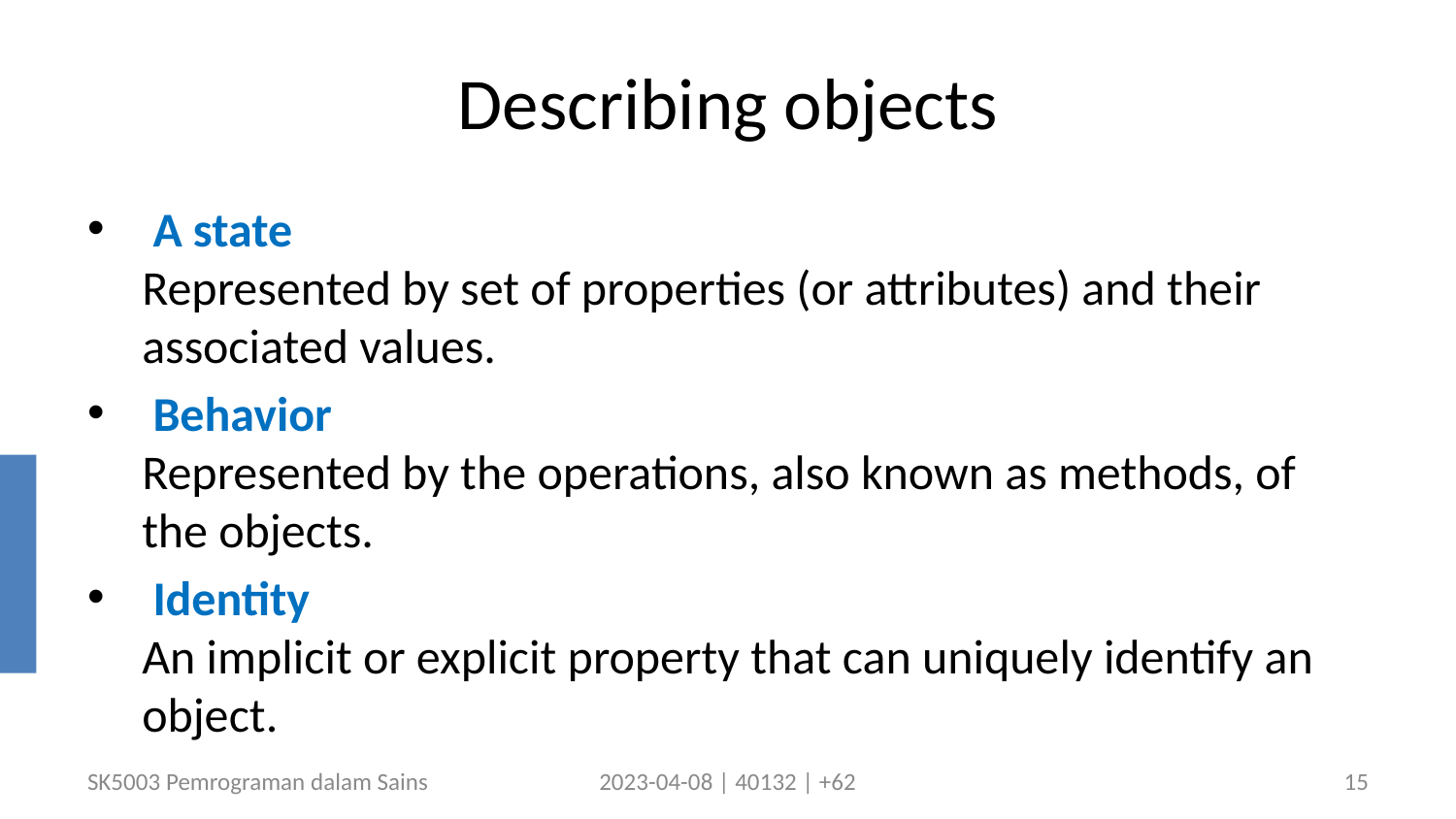

# Describing objects
 A state
Represented by set of properties (or attributes) and their associated values.
 Behavior
Represented by the operations, also known as methods, of the objects.
 Identity
An implicit or explicit property that can uniquely identify an object.
SK5003 Pemrograman dalam Sains
2023-04-08 | 40132 | +62
15